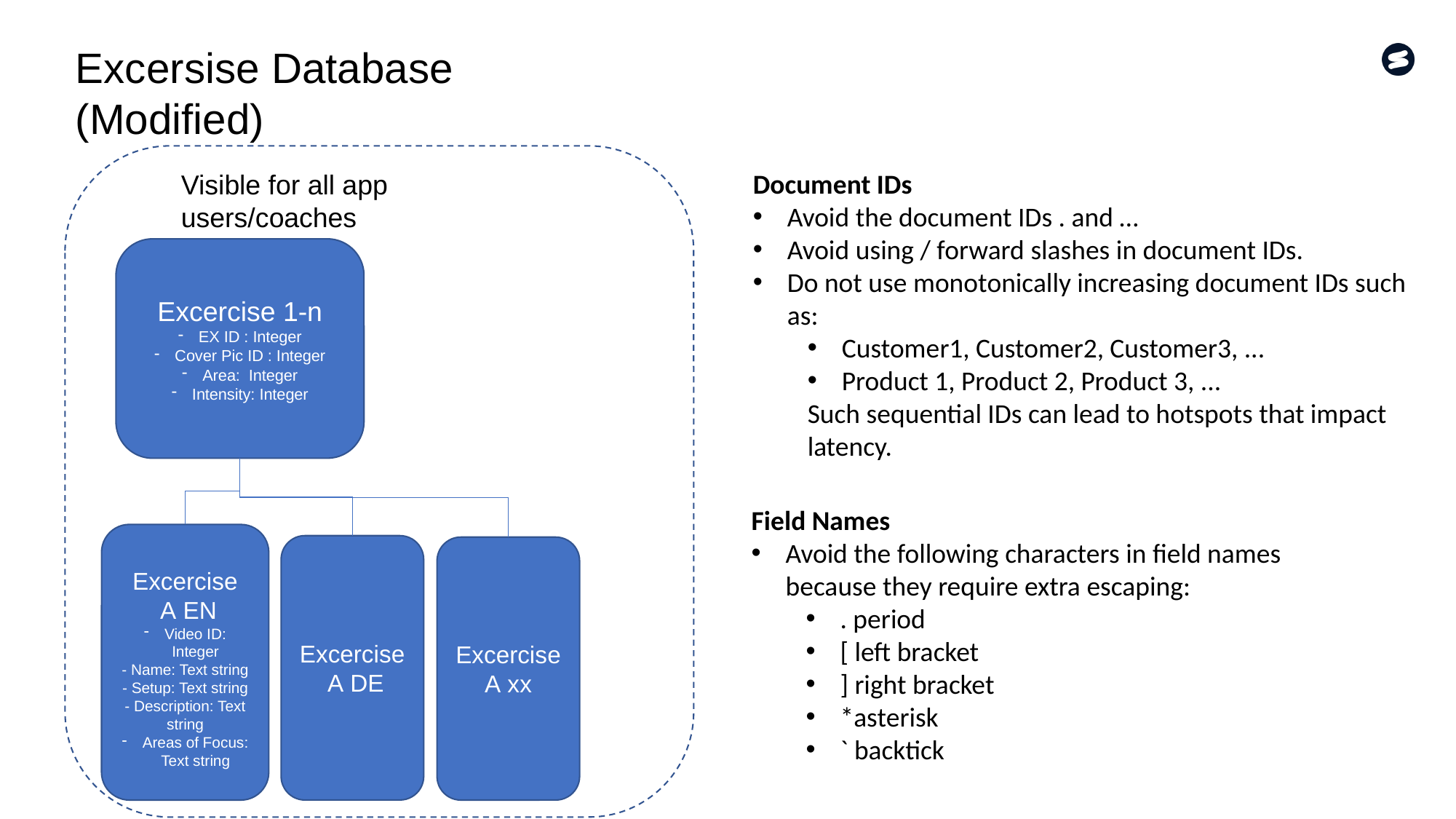

Excersise Database (Modified)

Document IDs
Avoid the document IDs . and …
Avoid using / forward slashes in document IDs.
Do not use monotonically increasing document IDs such as:
Customer1, Customer2, Customer3, ...
Product 1, Product 2, Product 3, ...
Such sequential IDs can lead to hotspots that impact latency.

Visible for all app users/coaches
Excercise 1-n
EX ID : Integer
Cover Pic ID : Integer
Area:  Integer
Intensity: Integer
Field Names
Avoid the following characters in field names because they require extra escaping:
. period
[ left bracket
] right bracket
*asterisk
` backtick

Excercise
 A EN
Video ID: Integer
- Name: Text string
- Setup: Text string
- Description: Text string
Areas of Focus: Text string

Excercise A DE
ExcerciseA xx